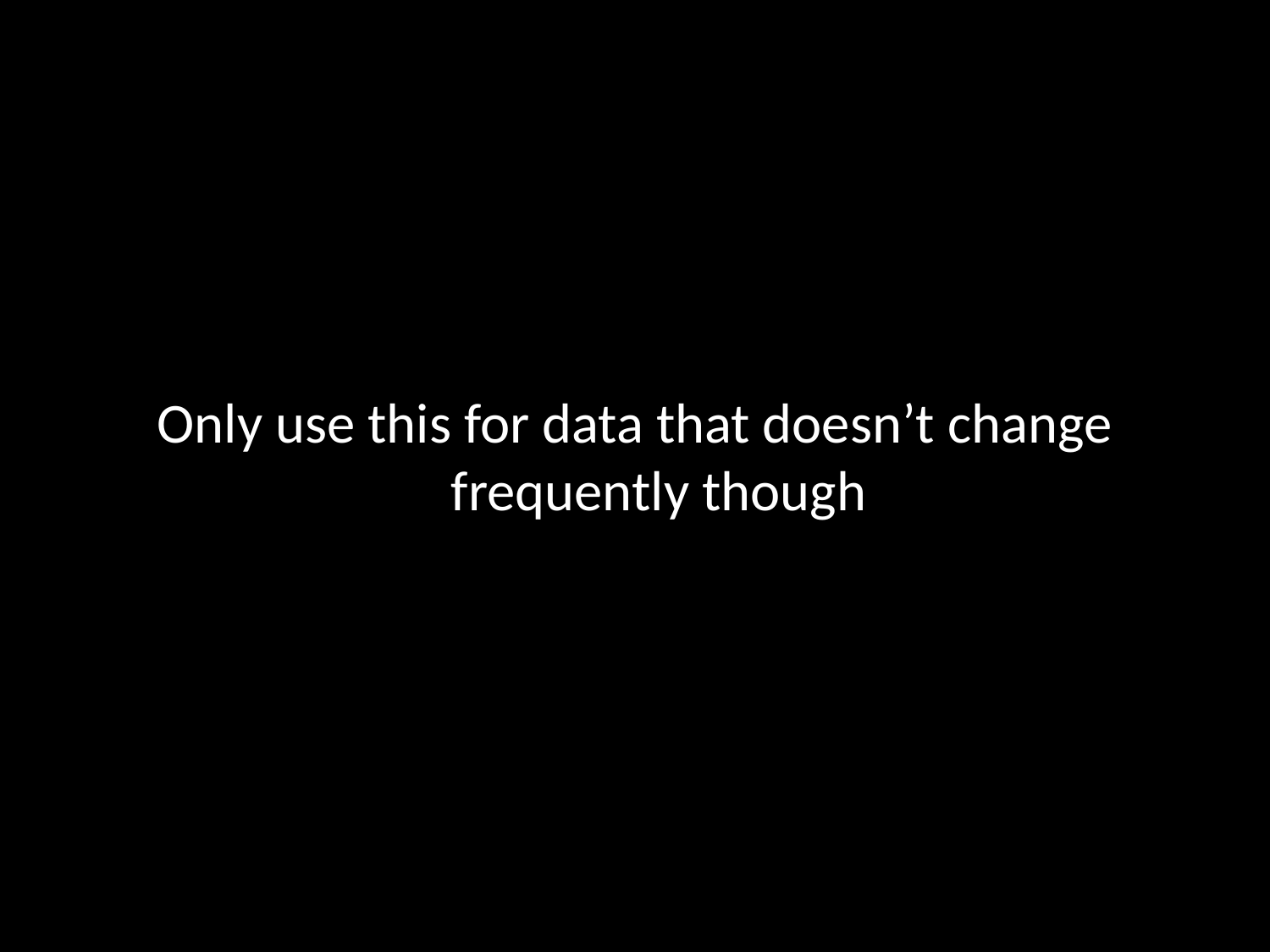

#

Only use this for data that doesn’t change frequently though